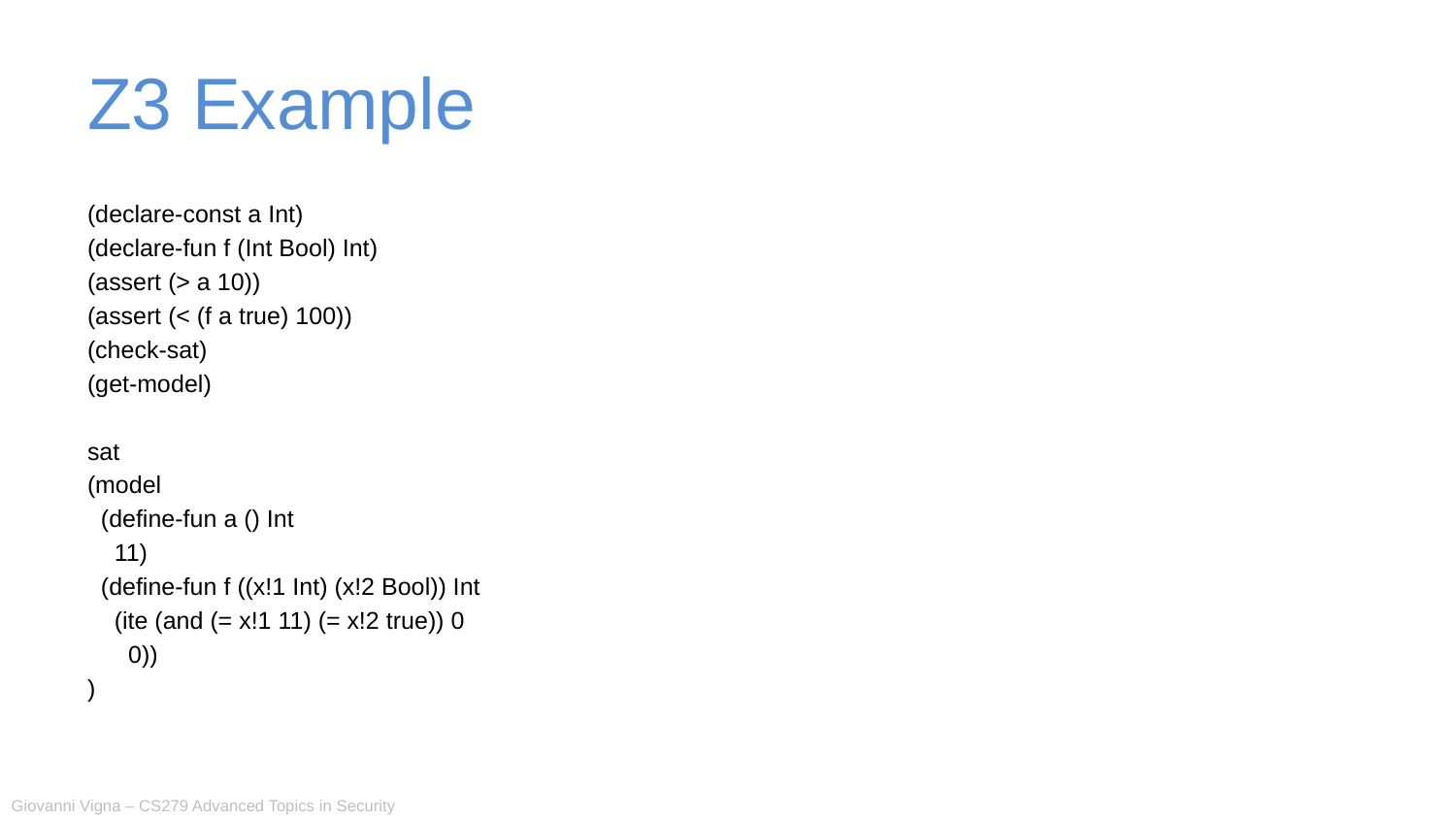

# Z3 Example
(declare-const a Int)
(declare-fun f (Int Bool) Int)
(assert (> a 10))
(assert (< (f a true) 100))
(check-sat)
(get-model)

sat
(model
  (define-fun a () Int
    11)
  (define-fun f ((x!1 Int) (x!2 Bool)) Int
    (ite (and (= x!1 11) (= x!2 true)) 0
      0))
)